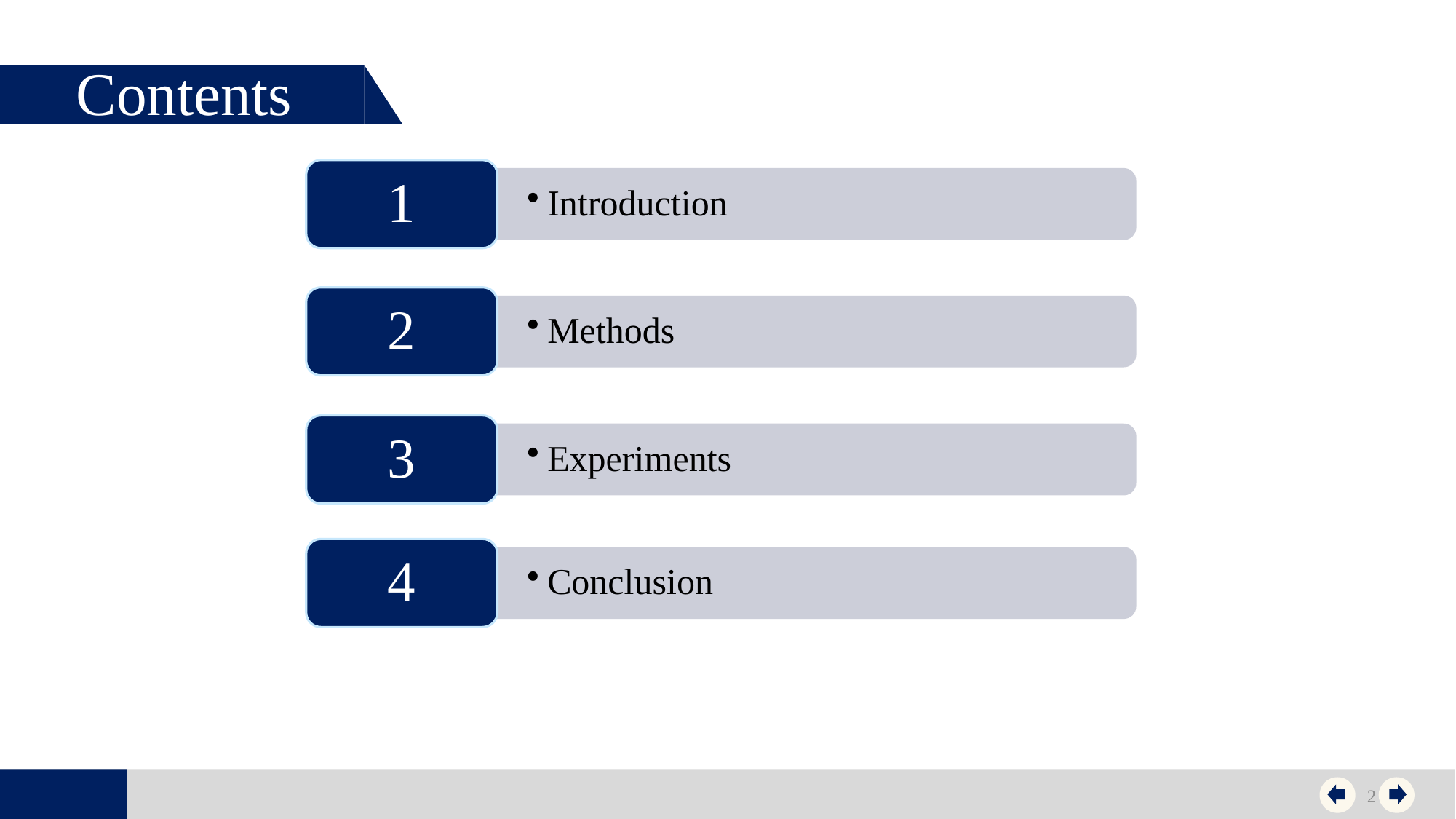

Contents

1
Introduction
2
Methods
3
Experiments
4
Conclusion
2